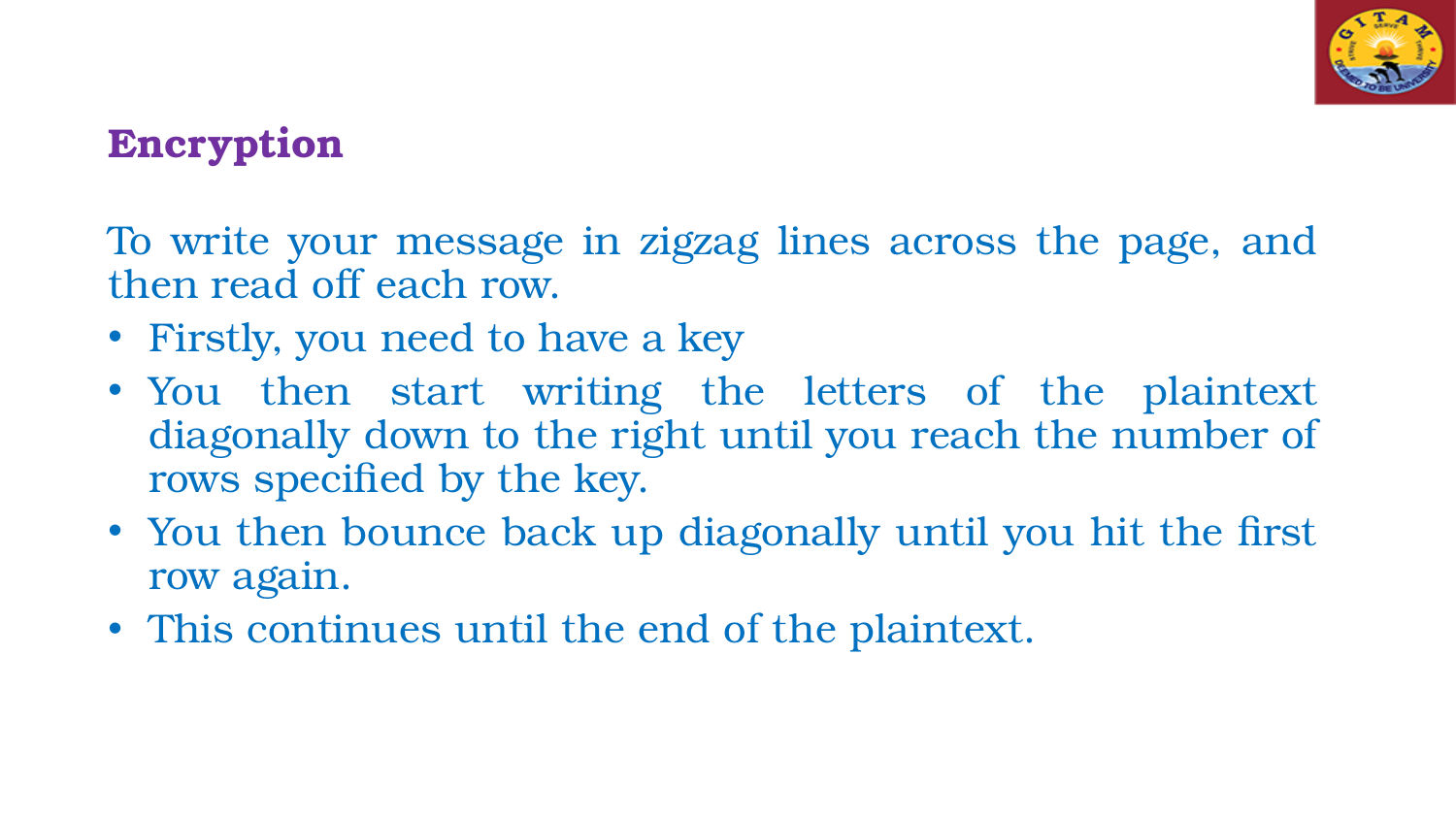

Encryption

To write your message in zigzag lines across the page, and then read off each row.
Firstly, you need to have a key
You then start writing the letters of the plaintext diagonally down to the right until you reach the number of rows specified by the key.
You then bounce back up diagonally until you hit the first row again.
This continues until the end of the plaintext.